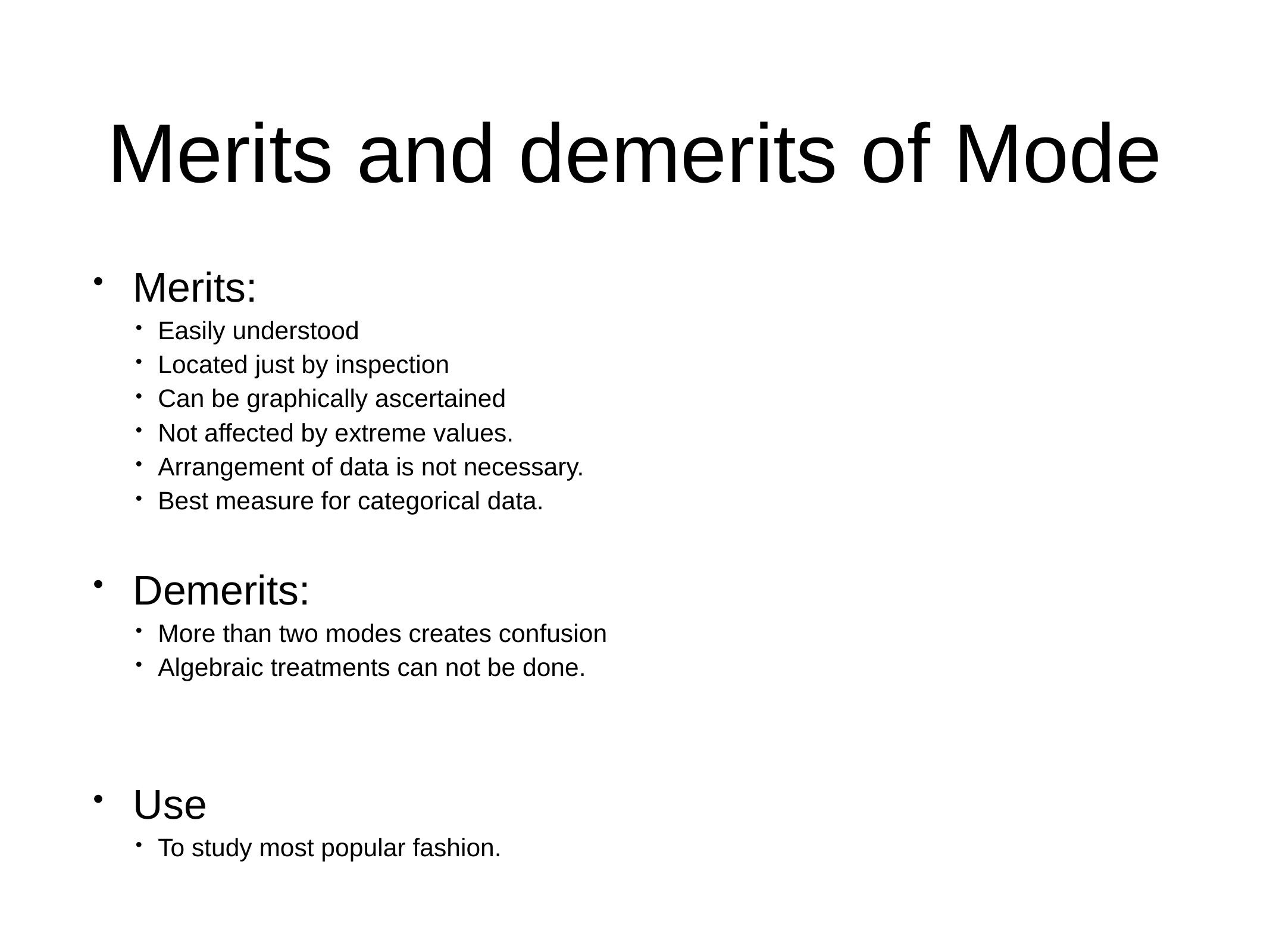

# Merits and demerits of Mode
Merits:
Easily understood
Located just by inspection
Can be graphically ascertained
Not affected by extreme values.
Arrangement of data is not necessary.
Best measure for categorical data.
Demerits:
More than two modes creates confusion
Algebraic treatments can not be done.

Use
To study most popular fashion.